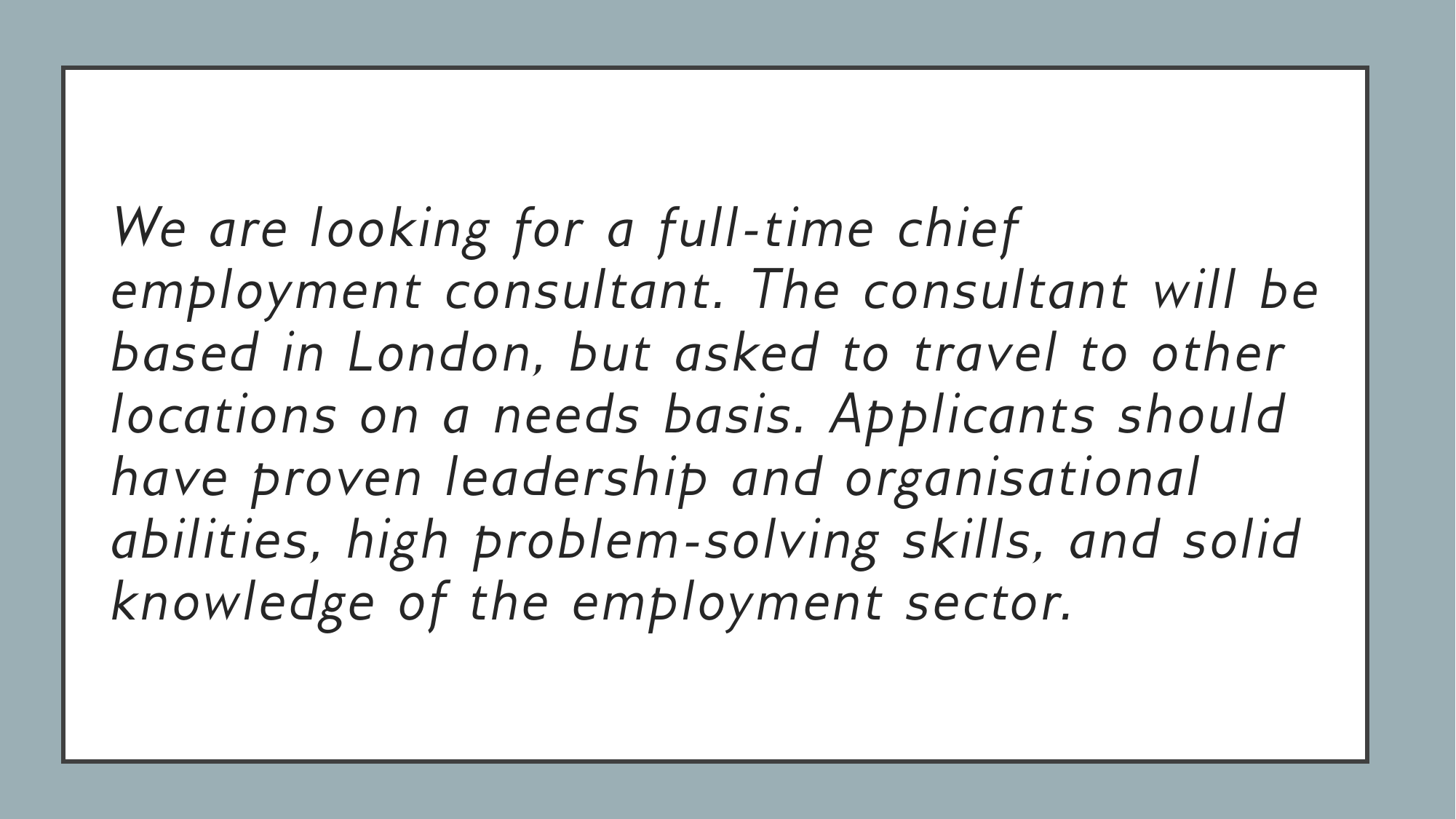

# We are looking for a full-time chief employment consultant. The consultant will be based in London, but asked to travel to other locations on a needs basis. Applicants should have proven leadership and organisational abilities, high problem-solving skills, and solid knowledge of the employment sector.